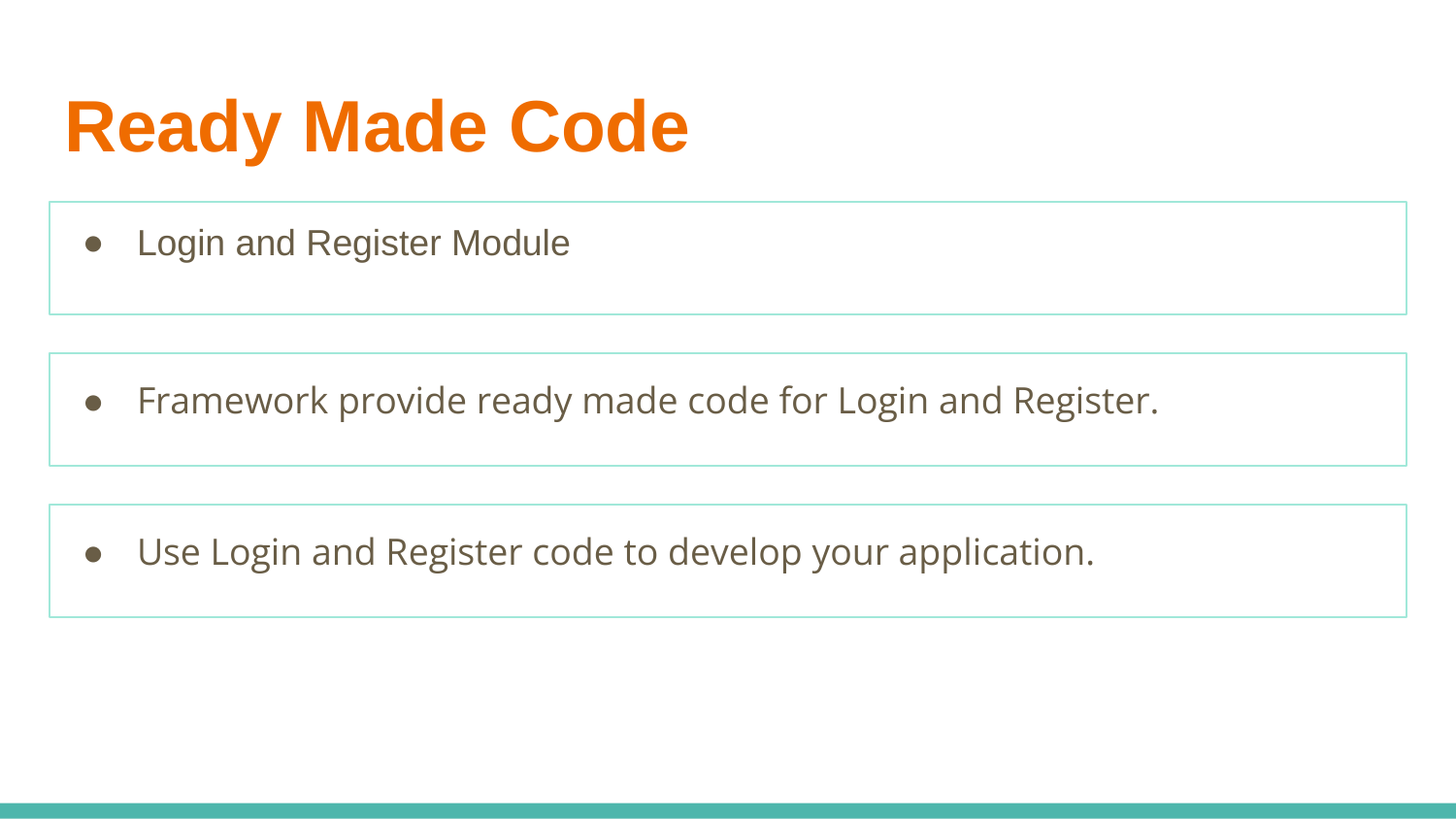

# Ready Made Code
Login and Register Module
Framework provide ready made code for Login and Register.
Use Login and Register code to develop your application.